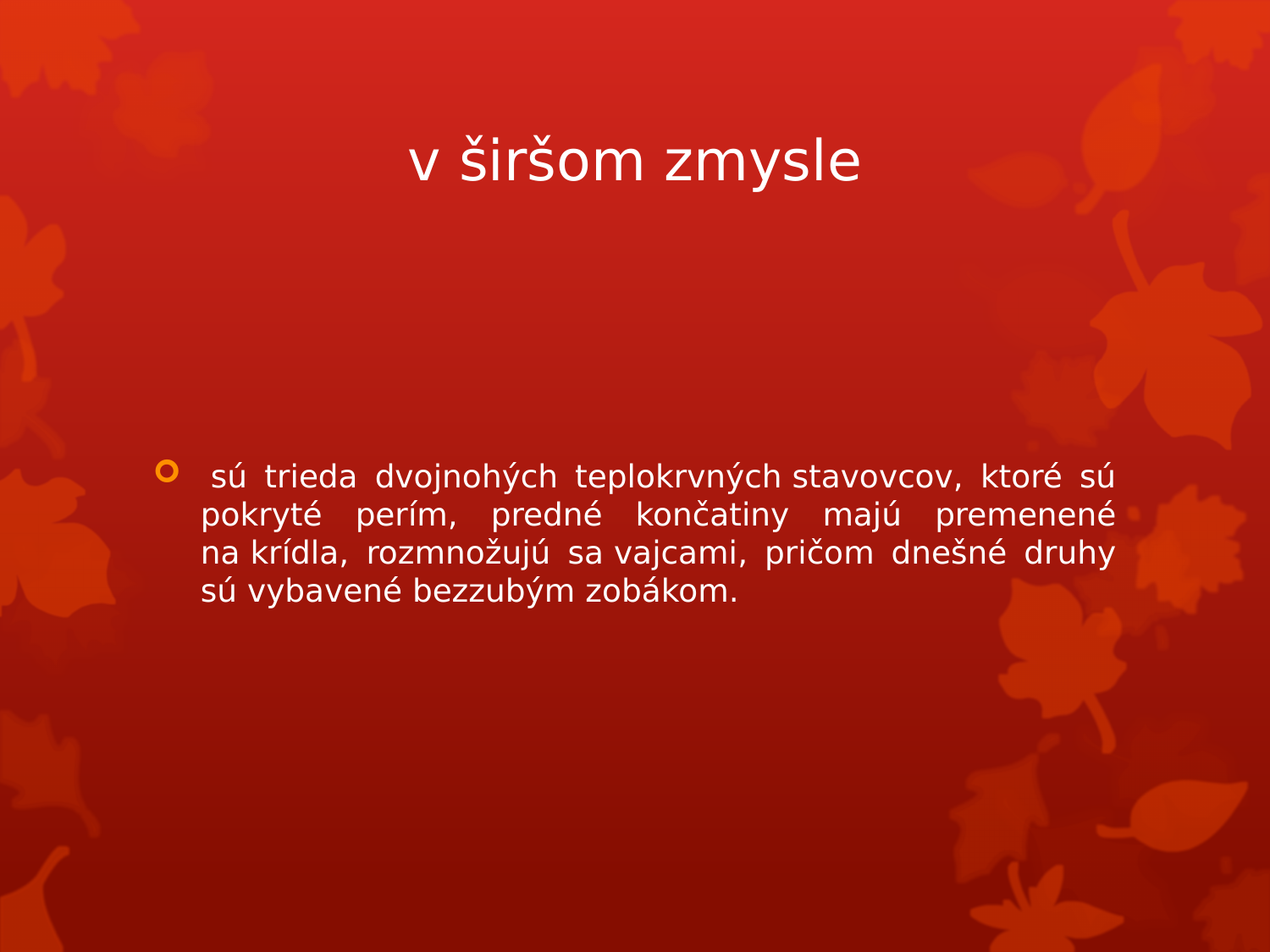

# v širšom zmysle
 sú trieda dvojnohých teplokrvných stavovcov, ktoré sú pokryté perím, predné končatiny majú premenené na krídla, rozmnožujú sa vajcami, pričom dnešné druhy sú vybavené bezzubým zobákom.